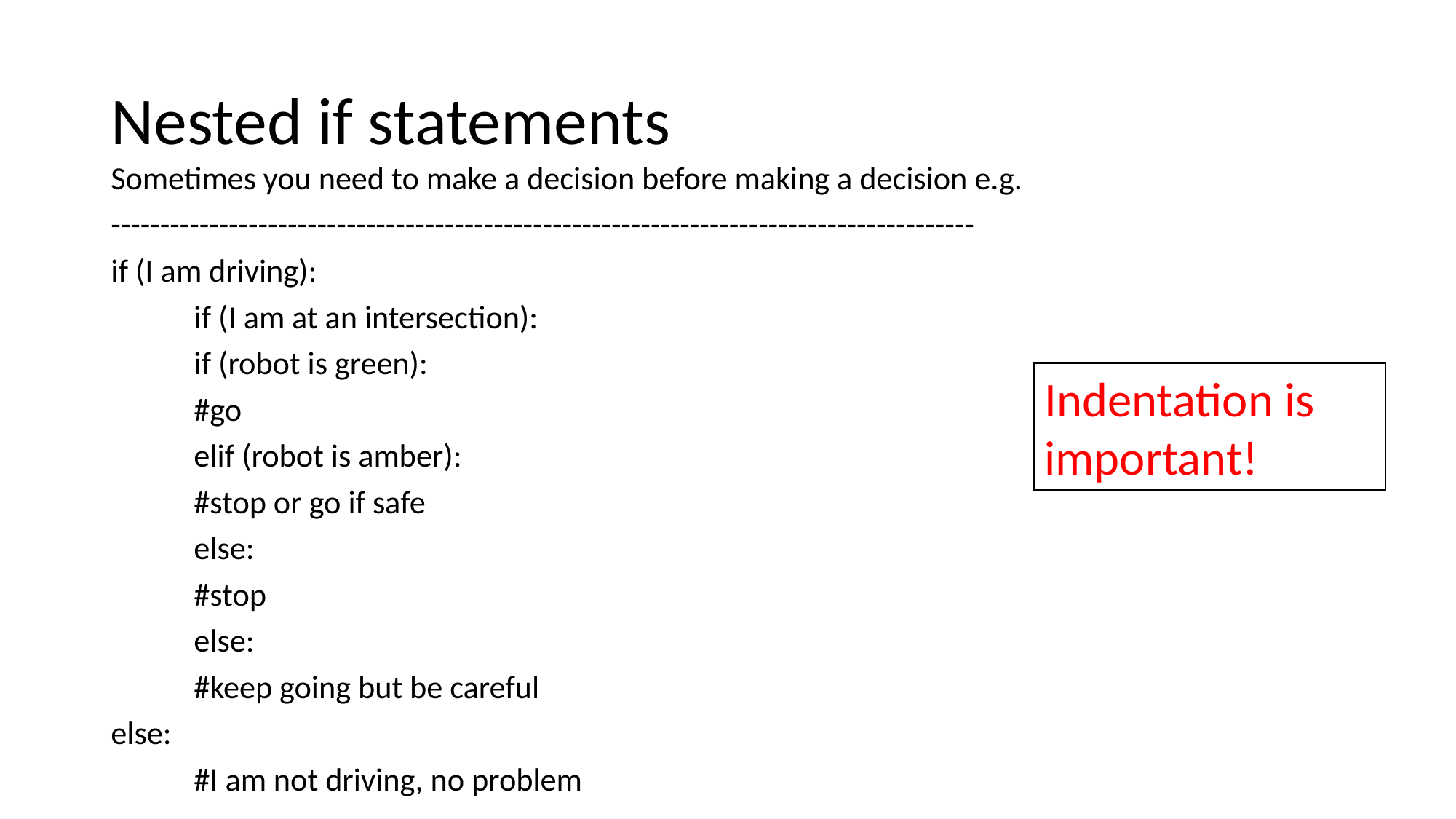

# Nested if statements
Sometimes you need to make a decision before making a decision e.g.
----------------------------------------------------------------------------------------
if (I am driving):
	if (I am at an intersection):
		if (robot is green):
			#go
		elif (robot is amber):
			#stop or go if safe
		else:
			#stop
	else:
		#keep going but be careful
else:
	#I am not driving, no problem
Indentation is important!